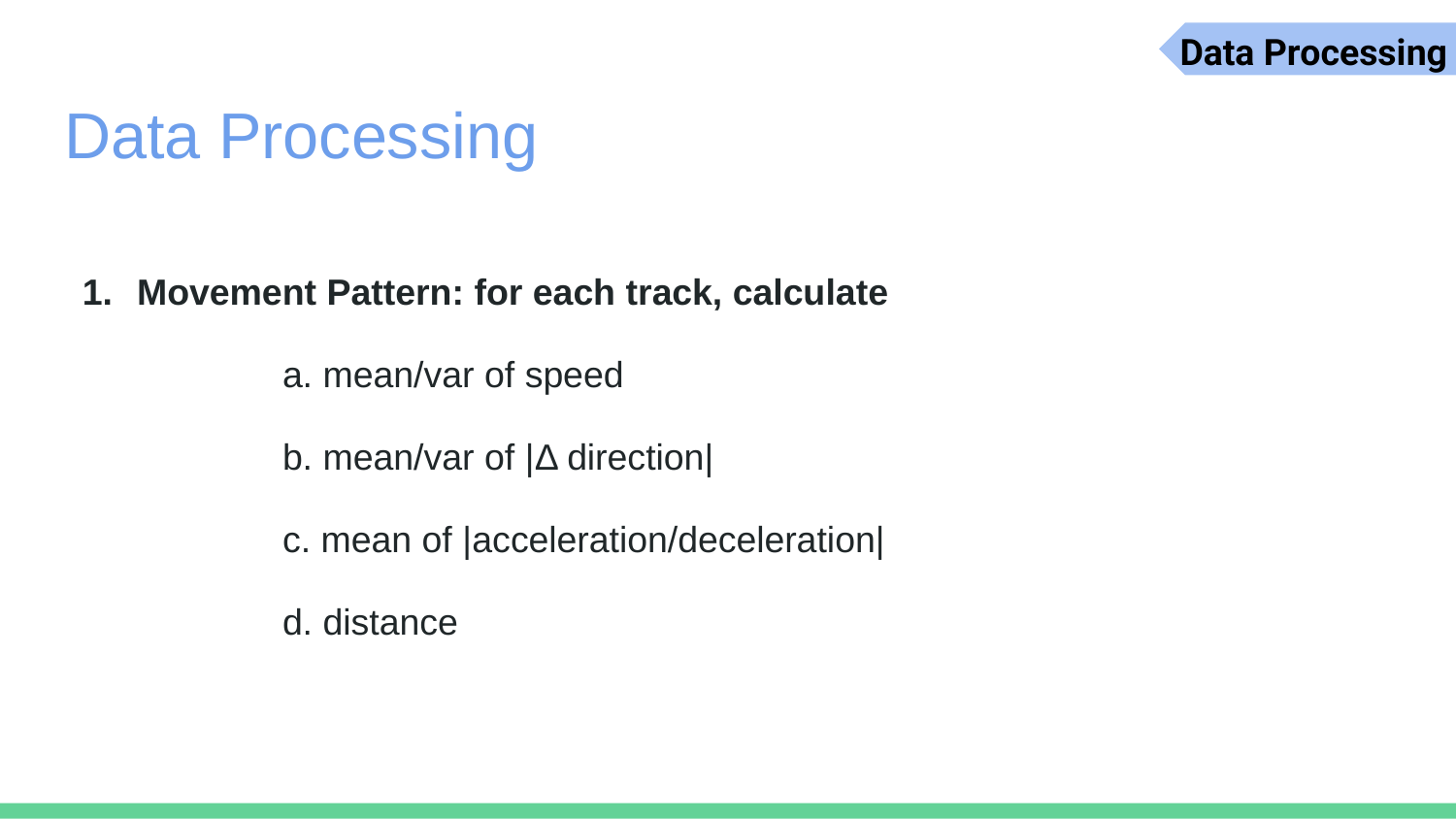

Data Processing

# Data Processing

Movement Pattern: for each track, calculate
	a. mean/var of speed
	b. mean/var of |Δ direction|
	c. mean of |acceleration/deceleration|
	d. distance